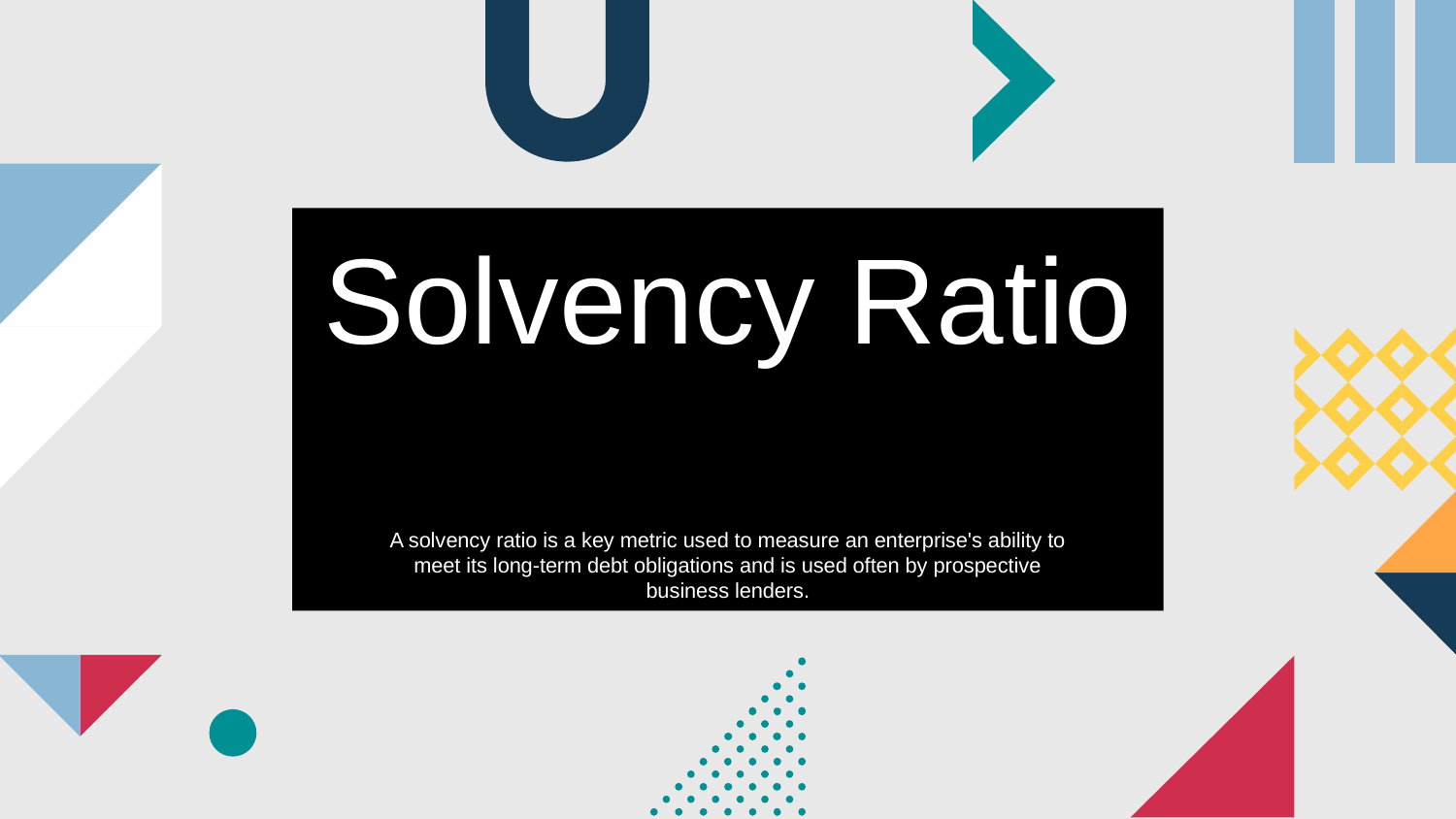

# Solvency Ratio
A solvency ratio is a key metric used to measure an enterprise's ability to meet its long-term debt obligations and is used often by prospective business lenders.